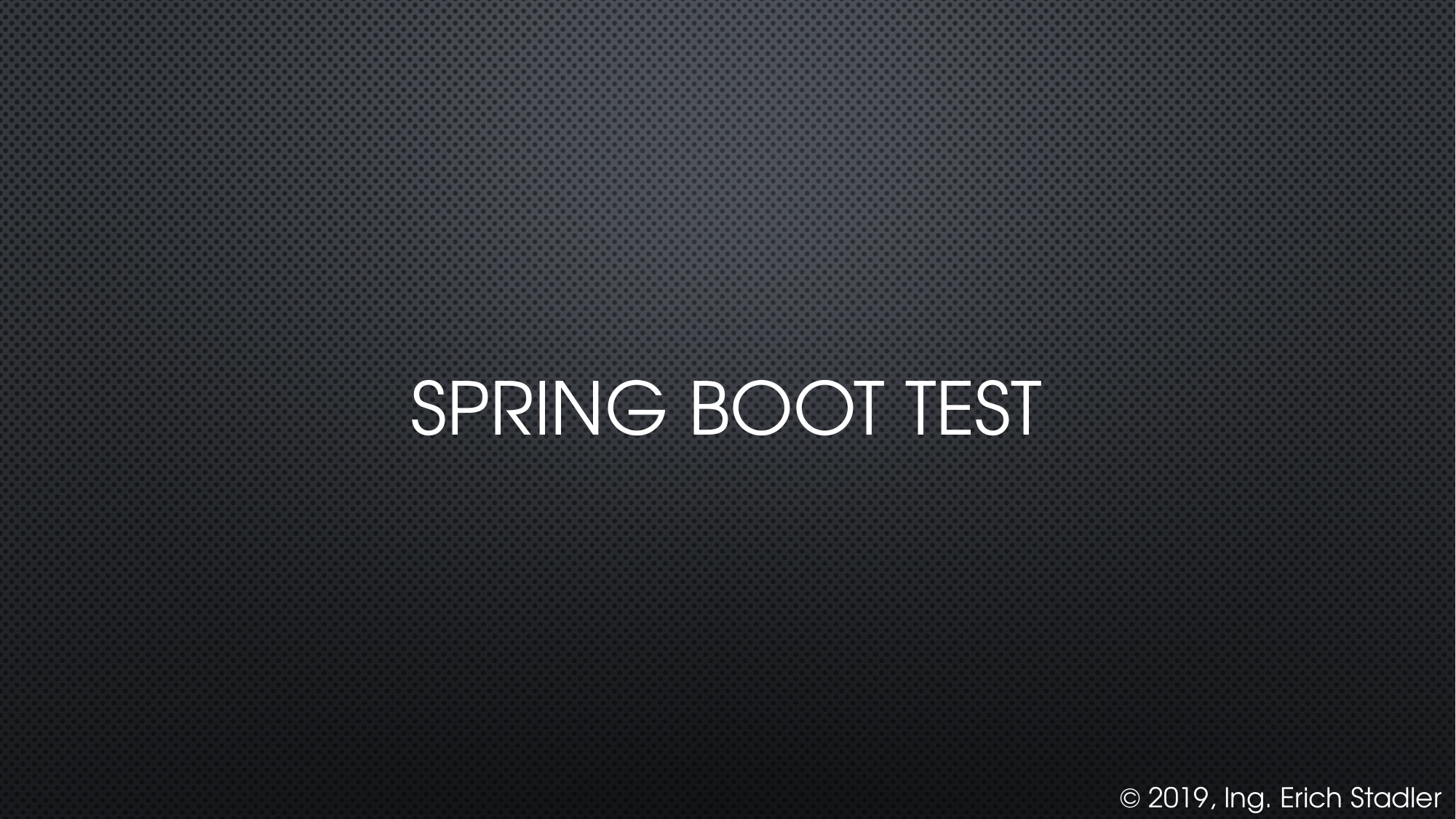

# Spring boot test

© 2019, Ing. Erich Stadler